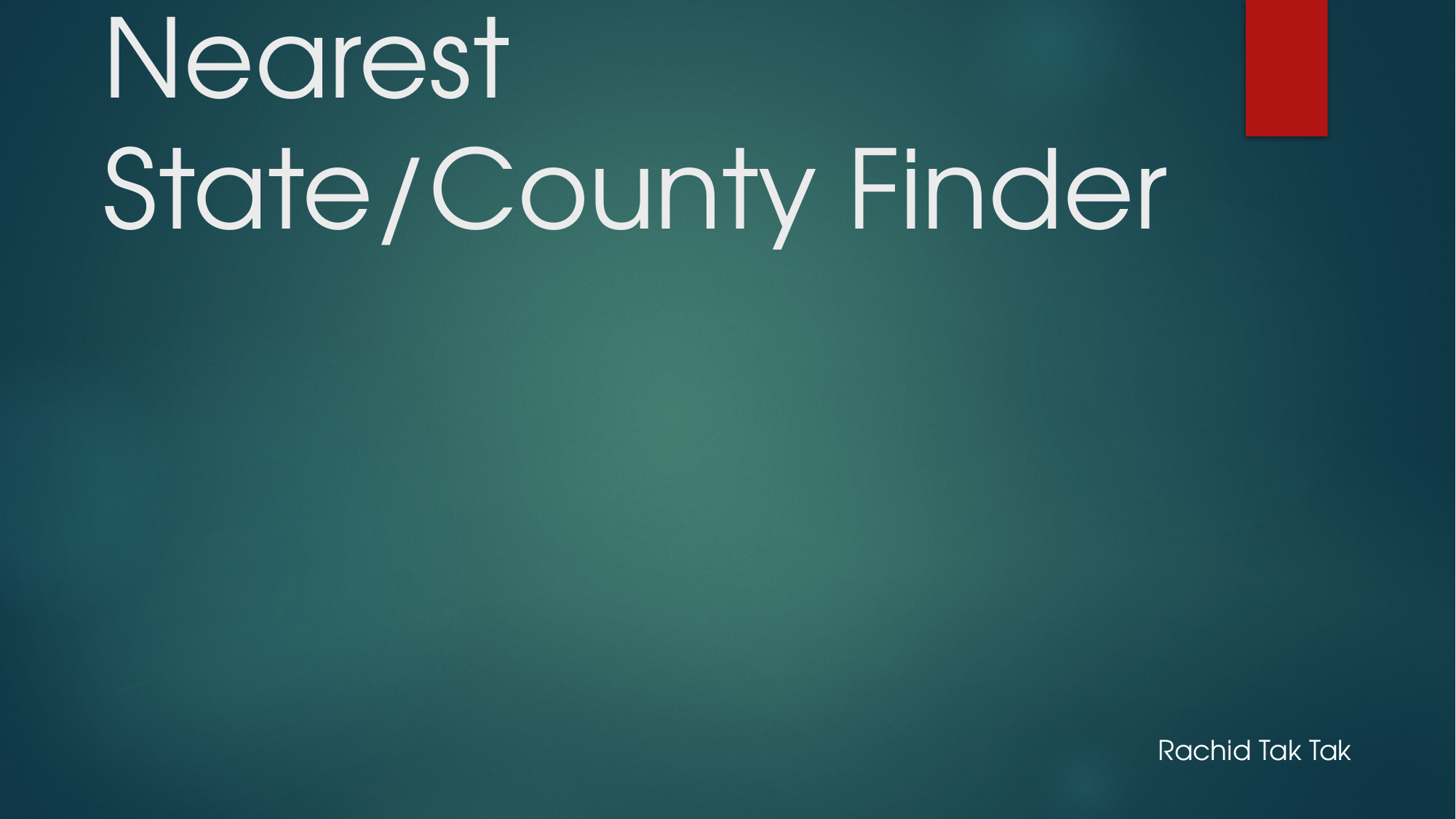

# Nearest State/County Finder
Rachid Tak Tak